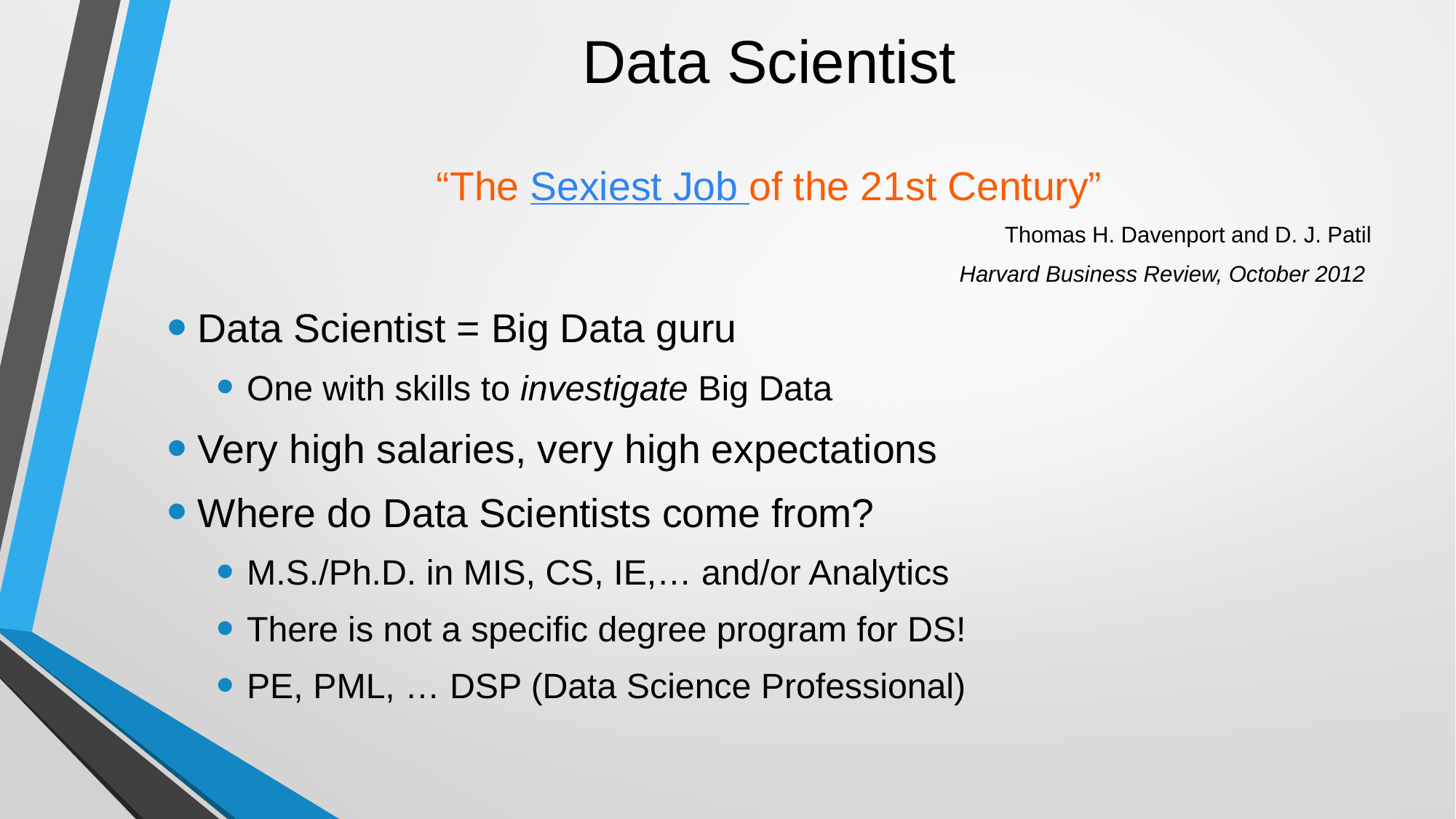

# Data Scientist
“The Sexiest Job of the 21st Century”
Thomas H. Davenport and D. J. Patil
Harvard Business Review, October 2012
Data Scientist = Big Data guru
One with skills to investigate Big Data
Very high salaries, very high expectations
Where do Data Scientists come from?
M.S./Ph.D. in MIS, CS, IE,… and/or Analytics
There is not a specific degree program for DS!
PE, PML, … DSP (Data Science Professional)